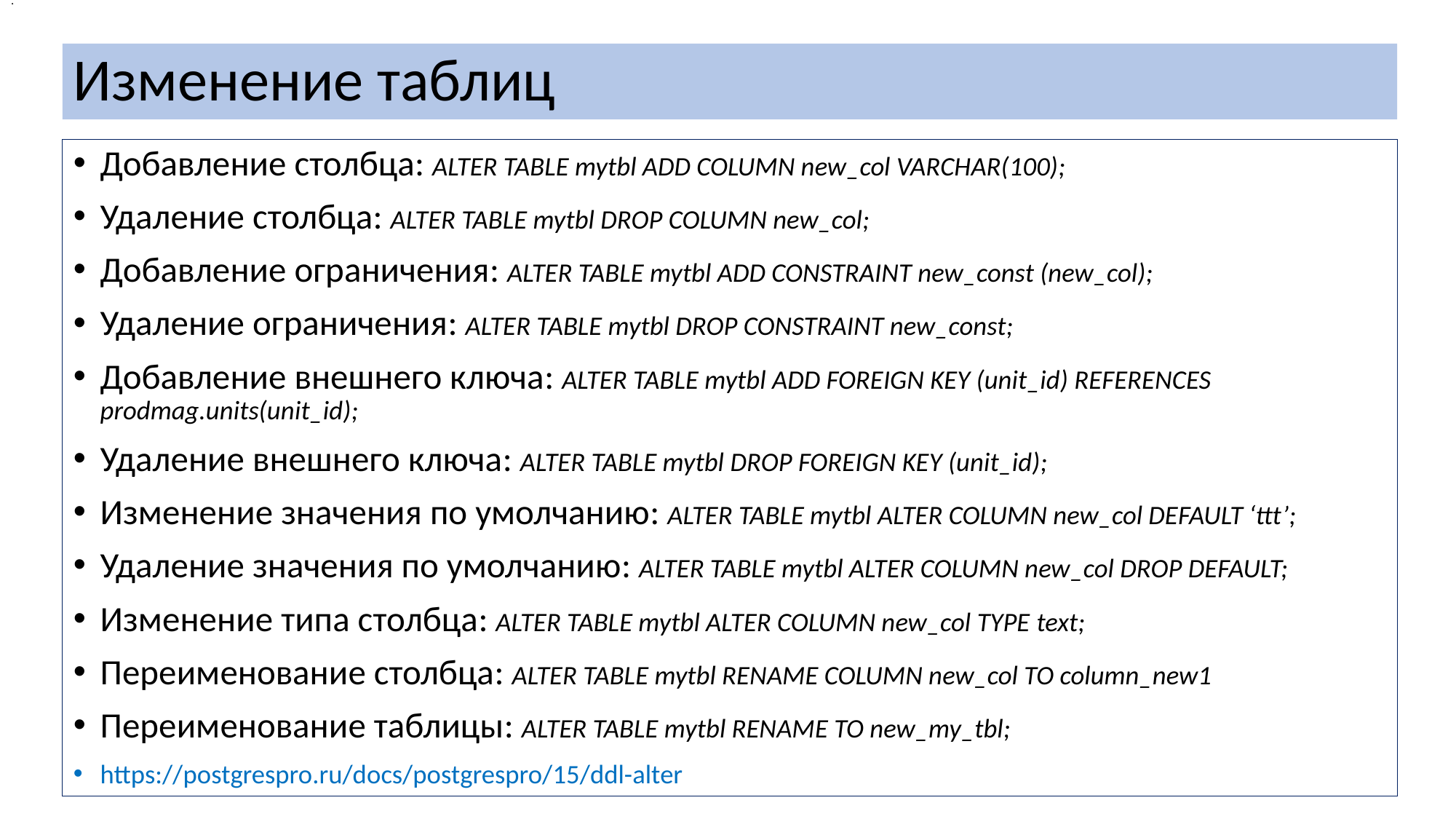

.
# Изменение таблиц
Добавление столбца: ALTER TABLE mytbl ADD COLUMN new_col VARCHAR(100);
Удаление столбца: ALTER TABLE mytbl DROP COLUMN new_col;
Добавление ограничения: ALTER TABLE mytbl ADD CONSTRAINT new_const (new_col);
Удаление ограничения: ALTER TABLE mytbl DROP CONSTRAINT new_const;
Добавление внешнего ключа: ALTER TABLE mytbl ADD FOREIGN KEY (unit_id) REFERENCES prodmag.units(unit_id);
Удаление внешнего ключа: ALTER TABLE mytbl DROP FOREIGN KEY (unit_id);
Изменение значения по умолчанию: ALTER TABLE mytbl ALTER COLUMN new_col DEFAULT ‘ttt’;
Удаление значения по умолчанию: ALTER TABLE mytbl ALTER COLUMN new_col DROP DEFAULT;
Изменение типа столбца: ALTER TABLE mytbl ALTER COLUMN new_col TYPE text;
Переименование столбца: ALTER TABLE mytbl RENAME COLUMN new_col TO column_new1
Переименование таблицы: ALTER TABLE mytbl RENAME TO new_my_tbl;
https://postgrespro.ru/docs/postgrespro/15/ddl-alter